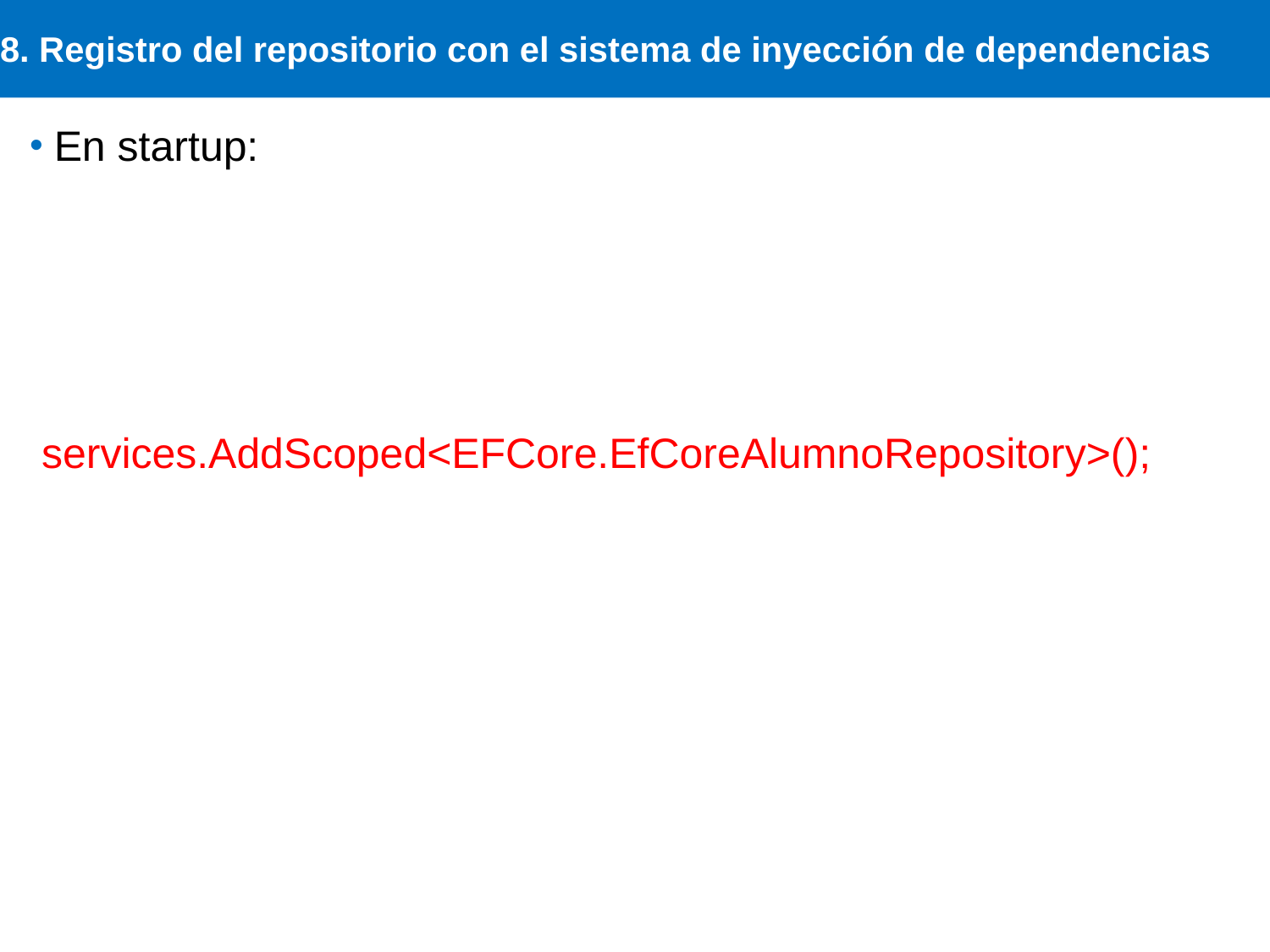

# 8. Registro del repositorio con el sistema de inyección de dependencias
En startup:

 services.AddScoped<EFCore.EfCoreAlumnoRepository>();